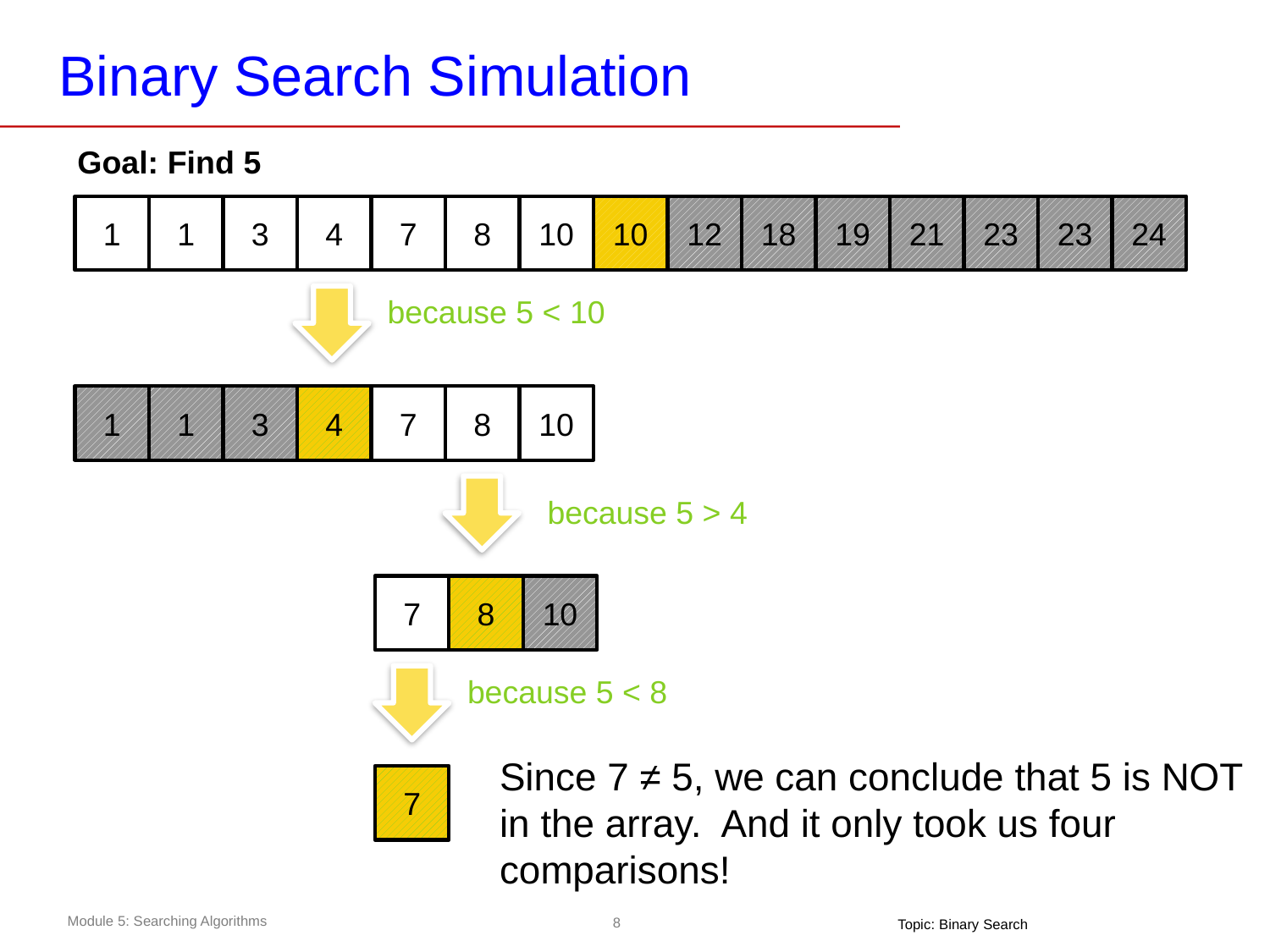

# Binary Search Simulation
Goal: Find 5
1
1
3
4
7
8
10
10
12
18
19
21
23
23
24

because 5 < 10
1
1
3
4
7
8
10

because 5 > 4
7
8
10

because 5 < 8
Since 7 ≠ 5, we can conclude that 5 is NOT in the array.  And it only took us four comparisons!
7
Topic: Binary Search